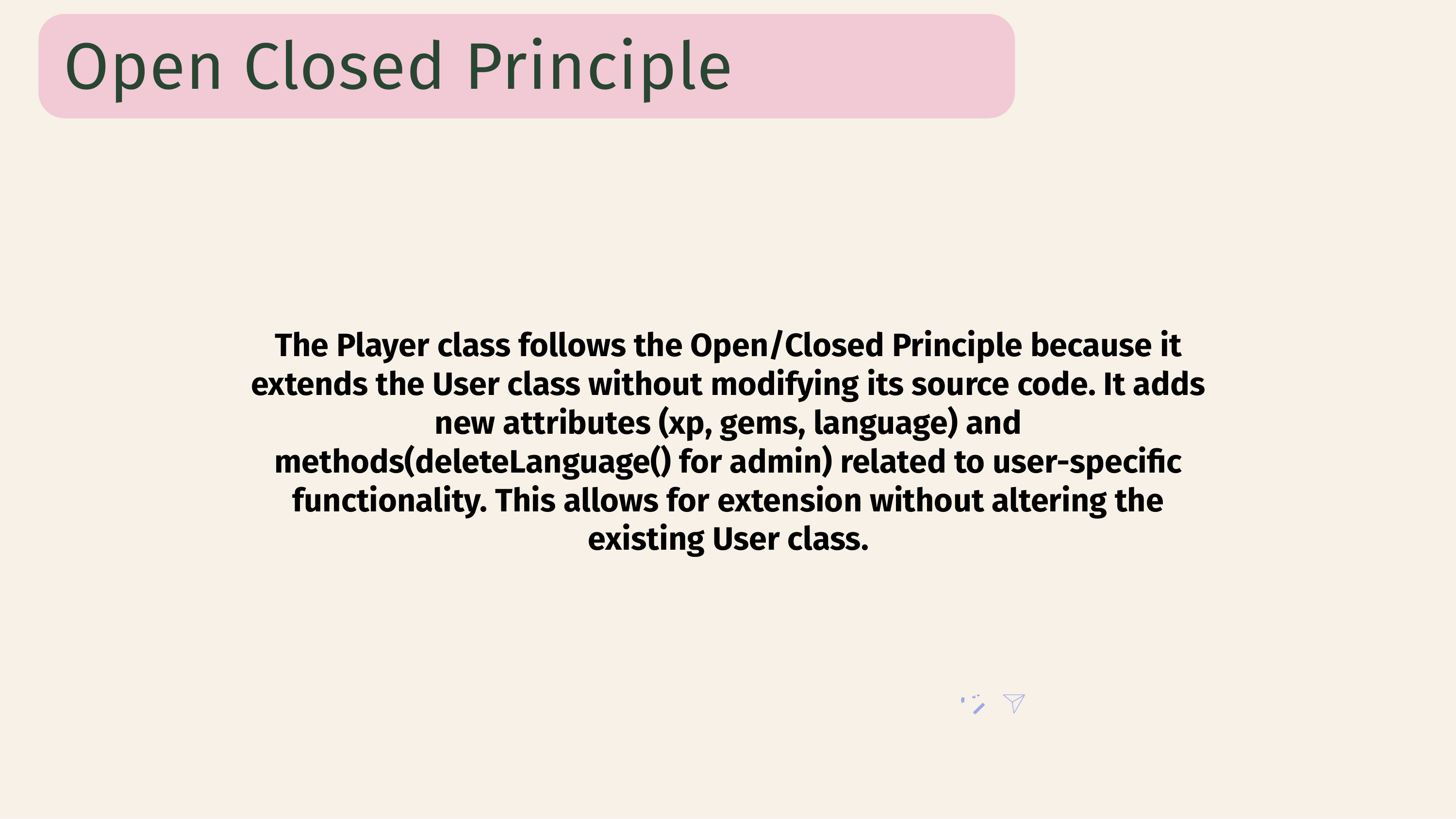

Open Closed Principle
The Player class follows the Open/Closed Principle because it extends the User class without modifying its source code. It adds new attributes (xp, gems, language) and methods(deleteLanguage() for admin) related to user-specific functionality. This allows for extension without altering the existing User class.